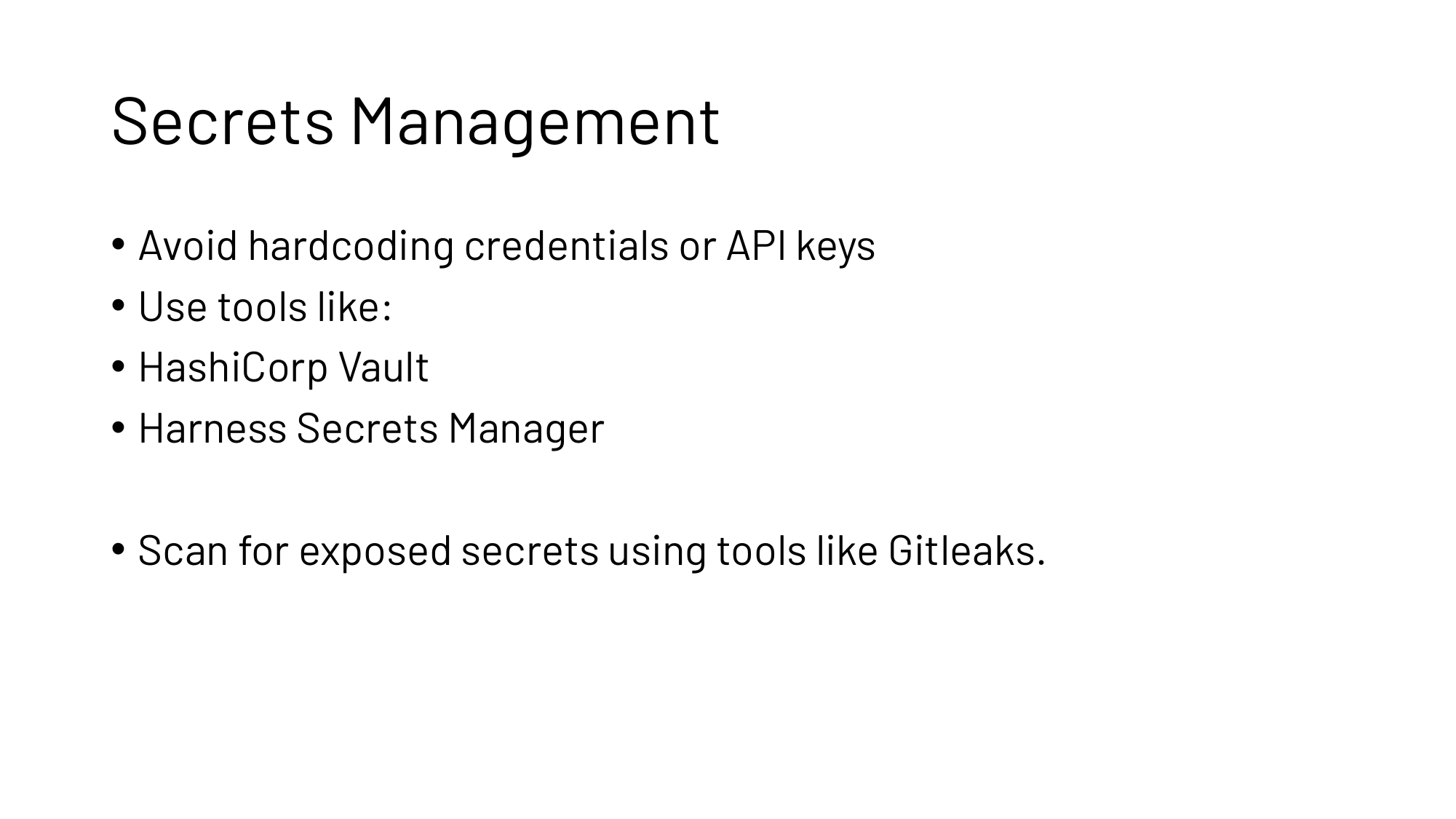

# Secrets Management
Avoid hardcoding credentials or API keys
Use tools like:
HashiCorp Vault
Harness Secrets Manager

Scan for exposed secrets using tools like Gitleaks.